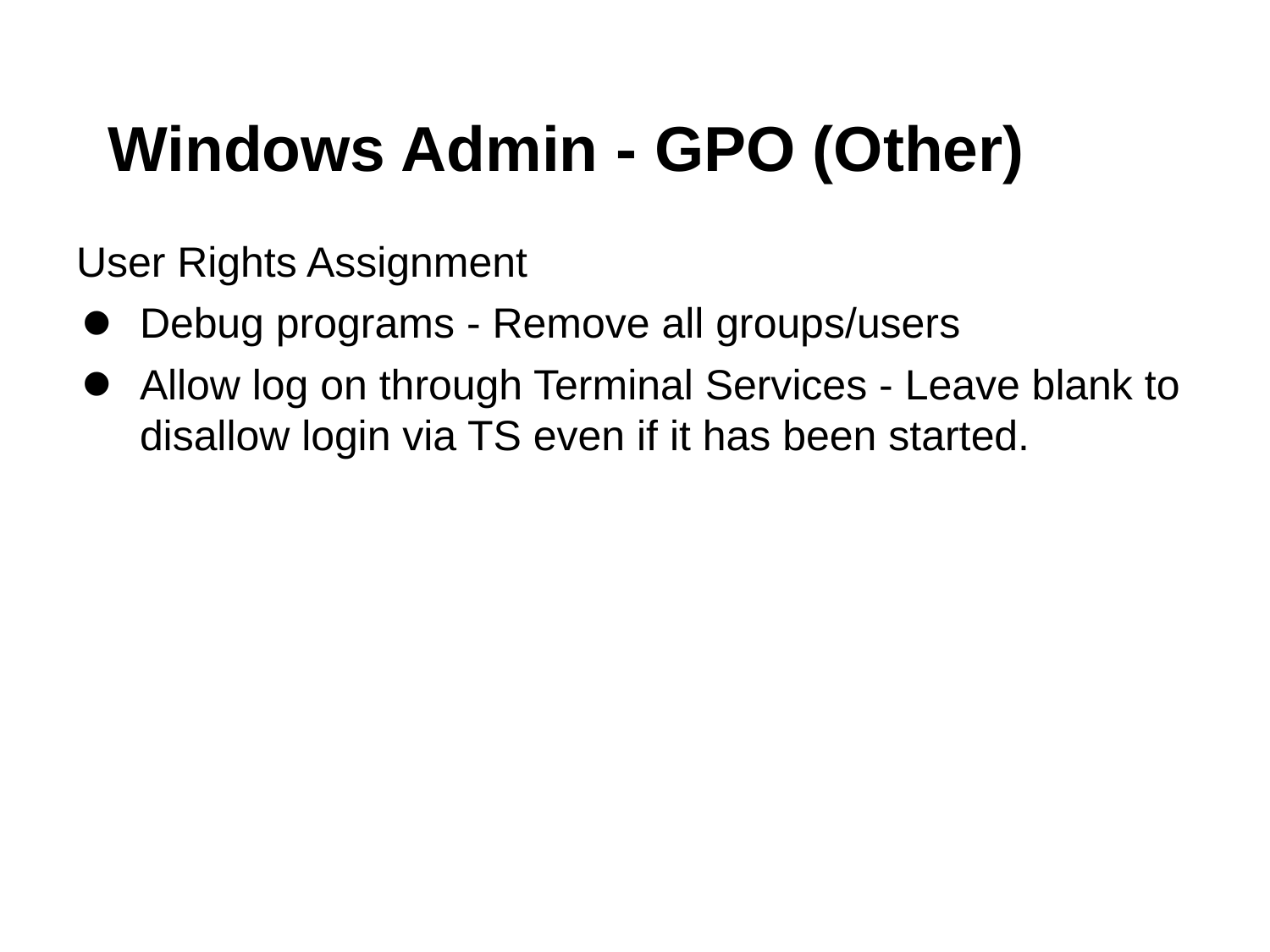

# Windows Admin - GPO (Other)
User Rights Assignment
Debug programs - Remove all groups/users
Allow log on through Terminal Services - Leave blank to disallow login via TS even if it has been started.